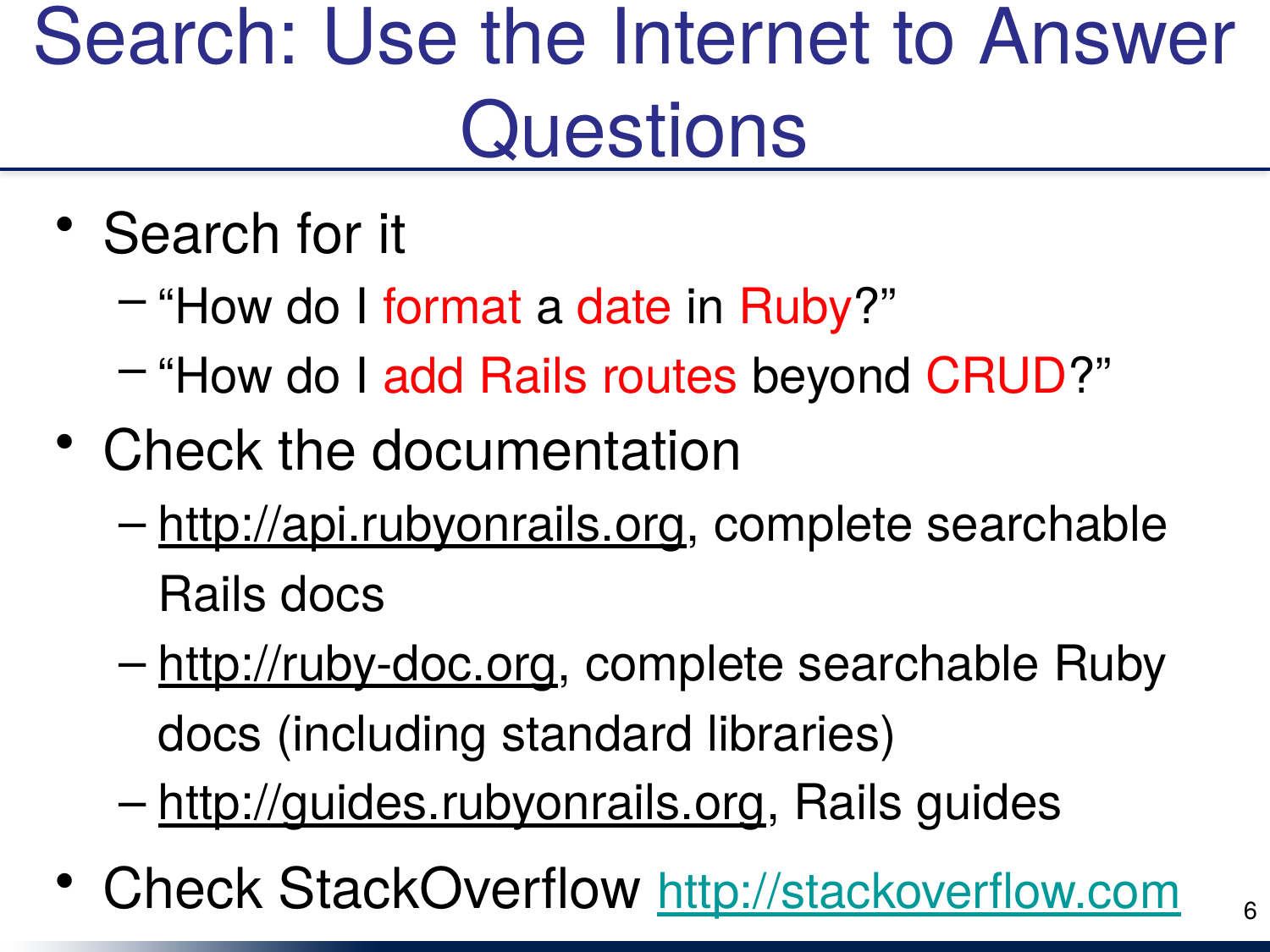

# Search: Use the Internet to Answer Questions
Search for it
“How do I format a date in Ruby?”
“How do I add Rails routes beyond CRUD?”
Check the documentation
http://api.rubyonrails.org, complete searchable Rails docs
http://ruby-doc.org, complete searchable Ruby  docs (including standard libraries)
http://guides.rubyonrails.org, Rails guides
Check StackOverflow http://stackoverflow.com
6